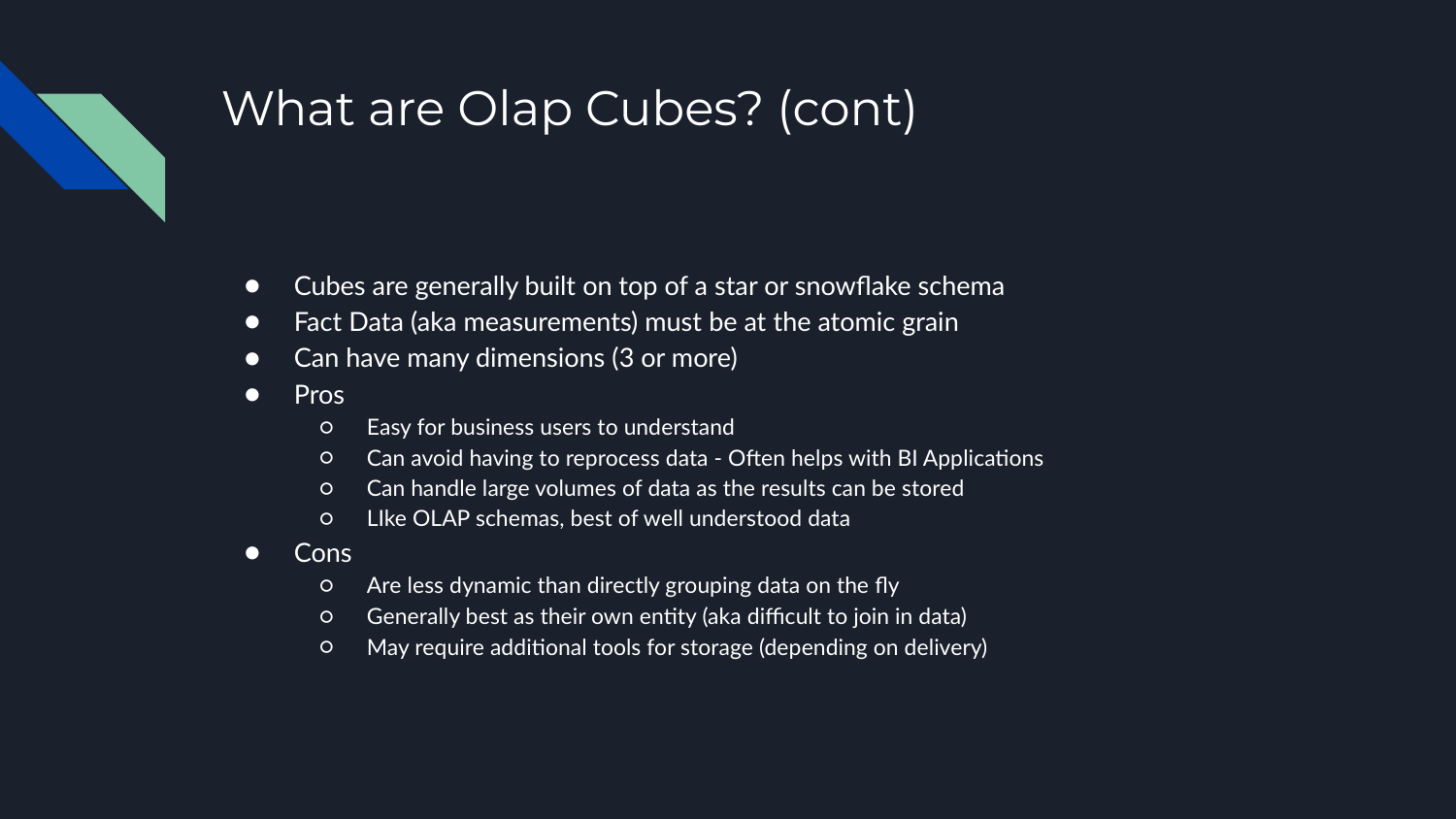

# What are Olap Cubes? (cont)
Cubes are generally built on top of a star or snowflake schema
Fact Data (aka measurements) must be at the atomic grain
Can have many dimensions (3 or more)
Pros
Easy for business users to understand
Can avoid having to reprocess data - Often helps with BI Applications
Can handle large volumes of data as the results can be stored
LIke OLAP schemas, best of well understood data
Cons
Are less dynamic than directly grouping data on the fly
Generally best as their own entity (aka difficult to join in data)
May require additional tools for storage (depending on delivery)